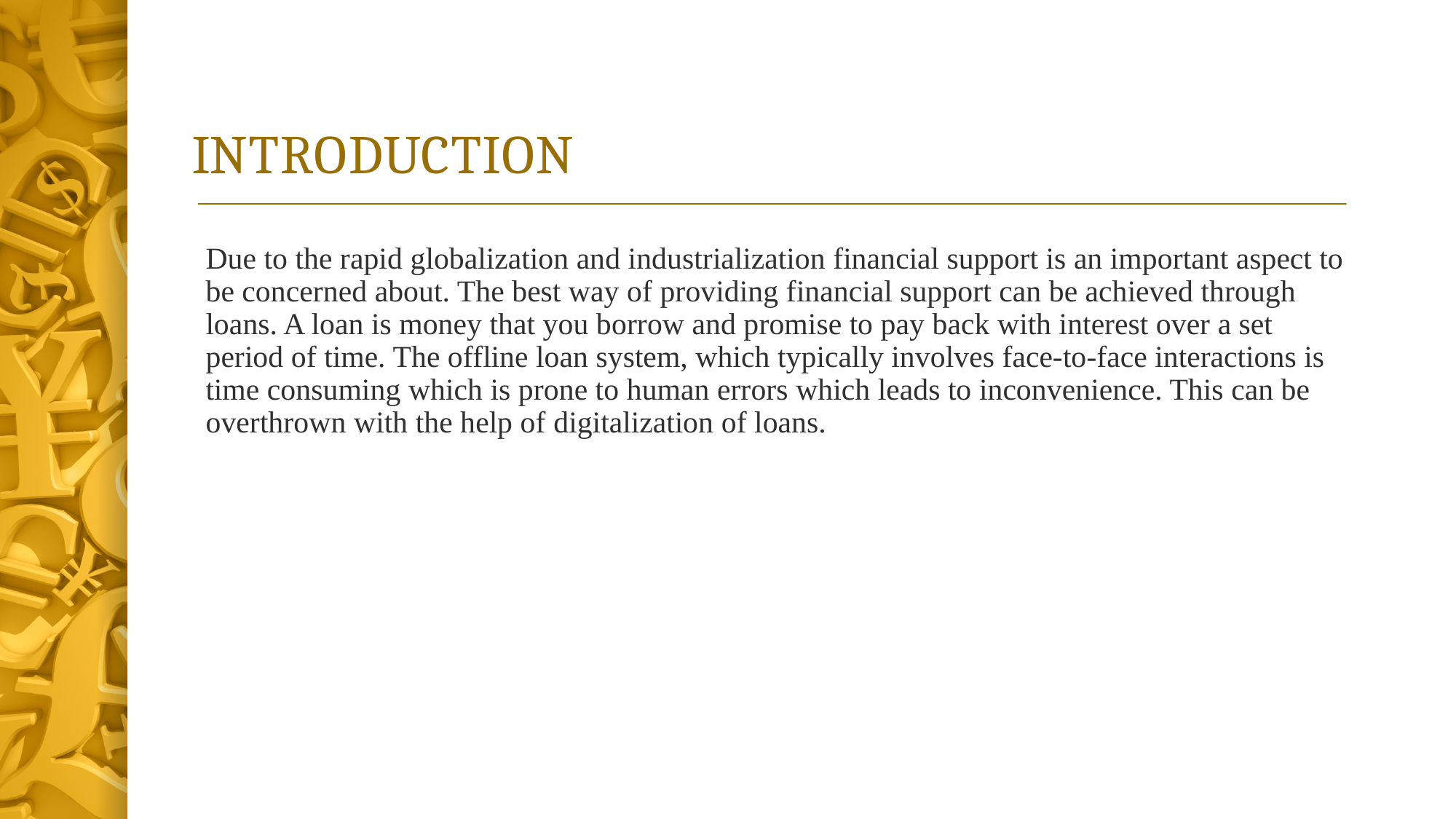

# INTRODUCTION
Due to the rapid globalization and industrialization financial support is an important aspect to be concerned about. The best way of providing financial support can be achieved through loans. A loan is money that you borrow and promise to pay back with interest over a set period of time. The offline loan system, which typically involves face-to-face interactions is time consuming which is prone to human errors which leads to inconvenience. This can be overthrown with the help of digitalization of loans.